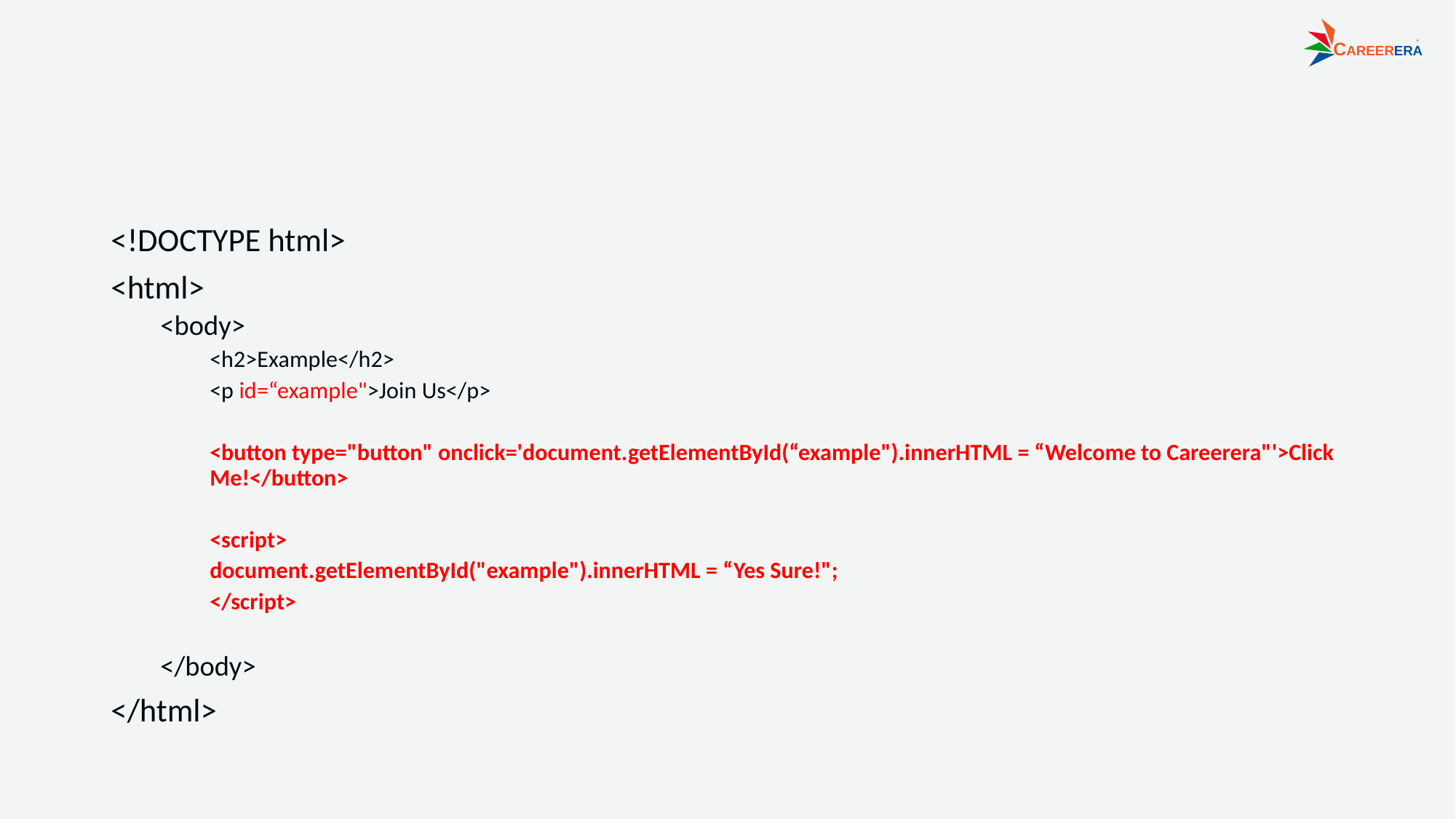

#
<!DOCTYPE html>
<html>
<body>
<h2>Example</h2>
<p id=“example">Join Us</p>

<button type="button" onclick='document.getElementById(“example").innerHTML = “Welcome to Careerera"'>Click Me!</button>

<script>
document.getElementById("example").innerHTML = “Yes Sure!";
</script>

</body>
</html>